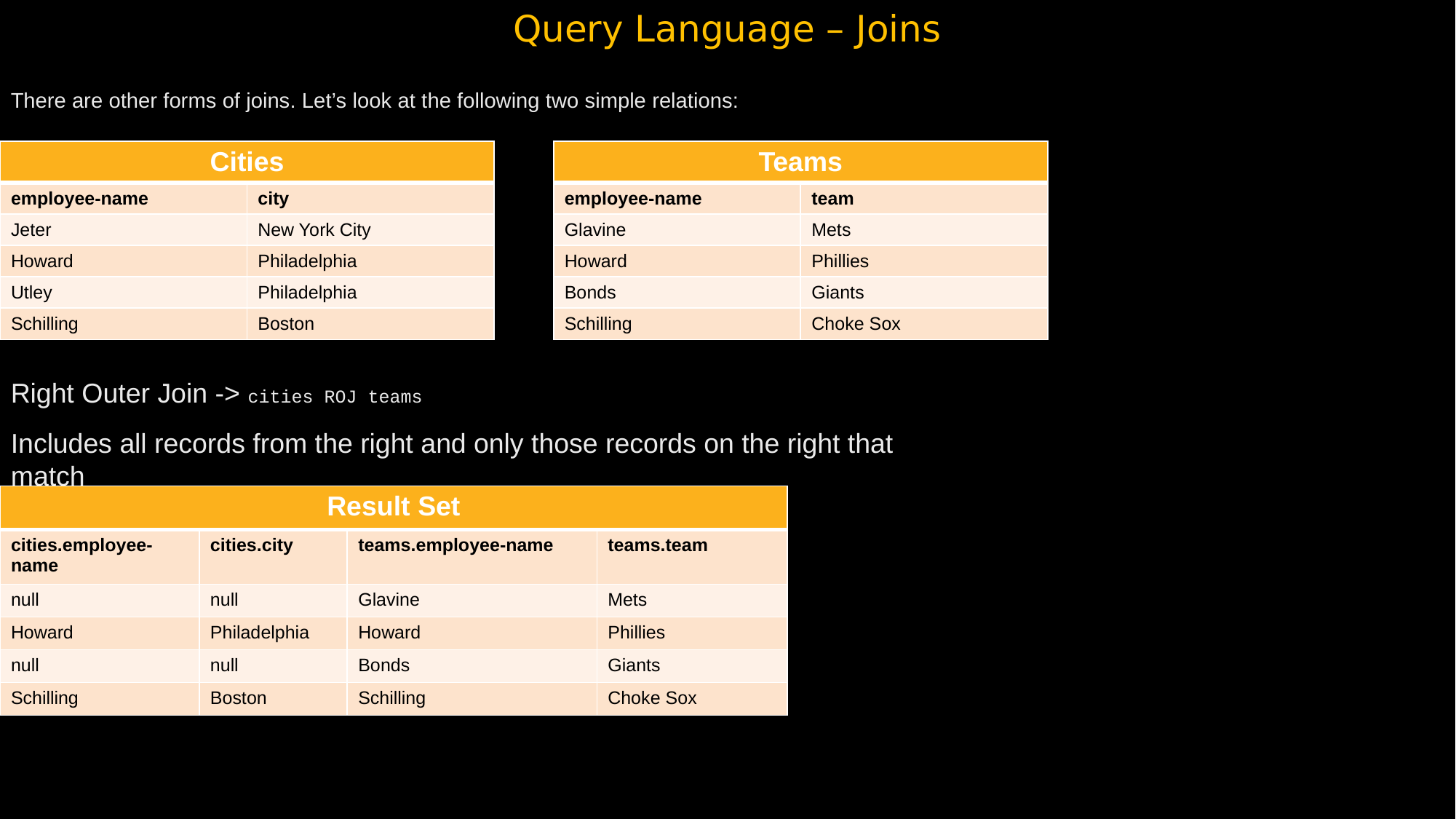

Query Language – Joins
There are other forms of joins. Let’s look at the following two simple relations:
| Cities |  |
| --- | --- |
| employee-name | city |
| Jeter | New York City |
| Howard | Philadelphia |
| Utley | Philadelphia |
| Schilling | Boston |
| Teams |  |
| --- | --- |
| employee-name | team |
| Glavine | Mets |
| Howard | Phillies |
| Bonds | Giants |
| Schilling | Choke Sox |
Right Outer Join -> cities ROJ teams
Includes all records from the right and only those records on the right that match
| Result Set |  |  |  |
| --- | --- | --- | --- |
| cities.employee-name | cities.city | teams.employee-name | teams.team |
| null | null | Glavine | Mets |
| Howard | Philadelphia | Howard | Phillies |
| null | null | Bonds | Giants |
| Schilling | Boston | Schilling | Choke Sox |